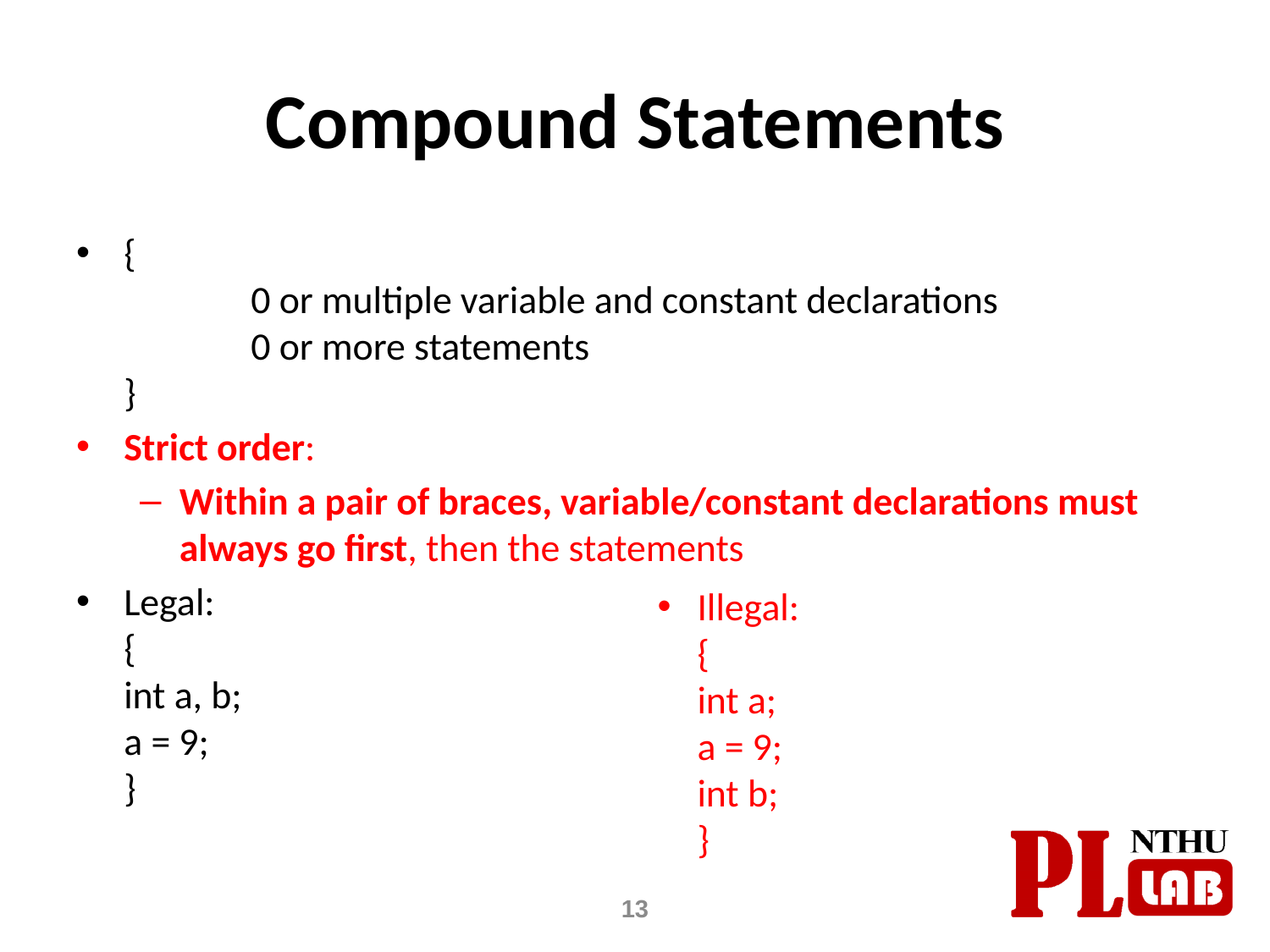

# Compound Statements
{
	0 or multiple variable and constant declarations
	0 or more statements
}
Strict order:
Within a pair of braces, variable/constant declarations must always go first, then the statements
Legal:
{
int a, b;
a = 9;
}
Illegal:
{
int a;
a = 9;
int b;
}

13